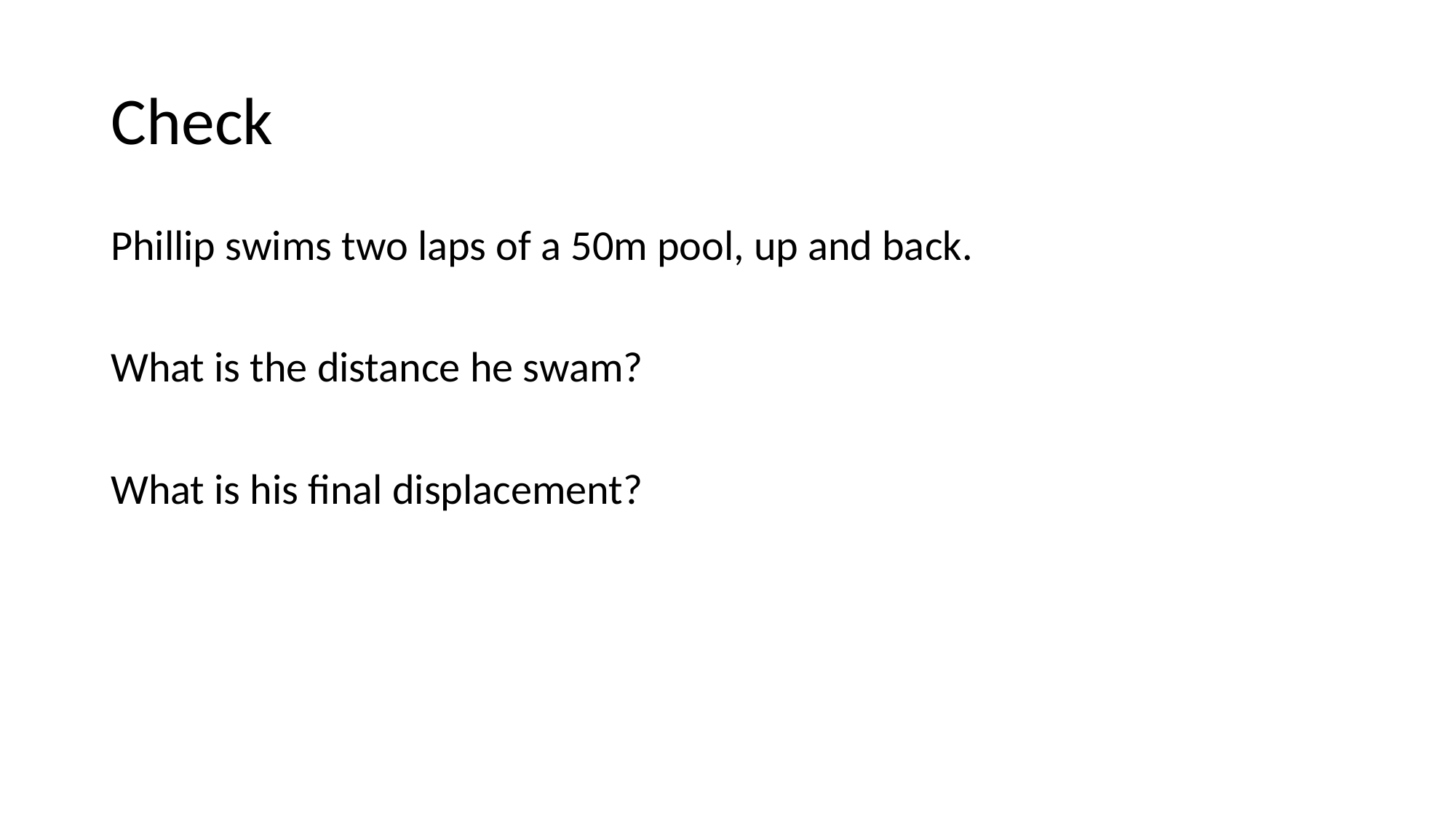

# Check
Phillip swims two laps of a 50m pool, up and back.

What is the distance he swam?

What is his final displacement?